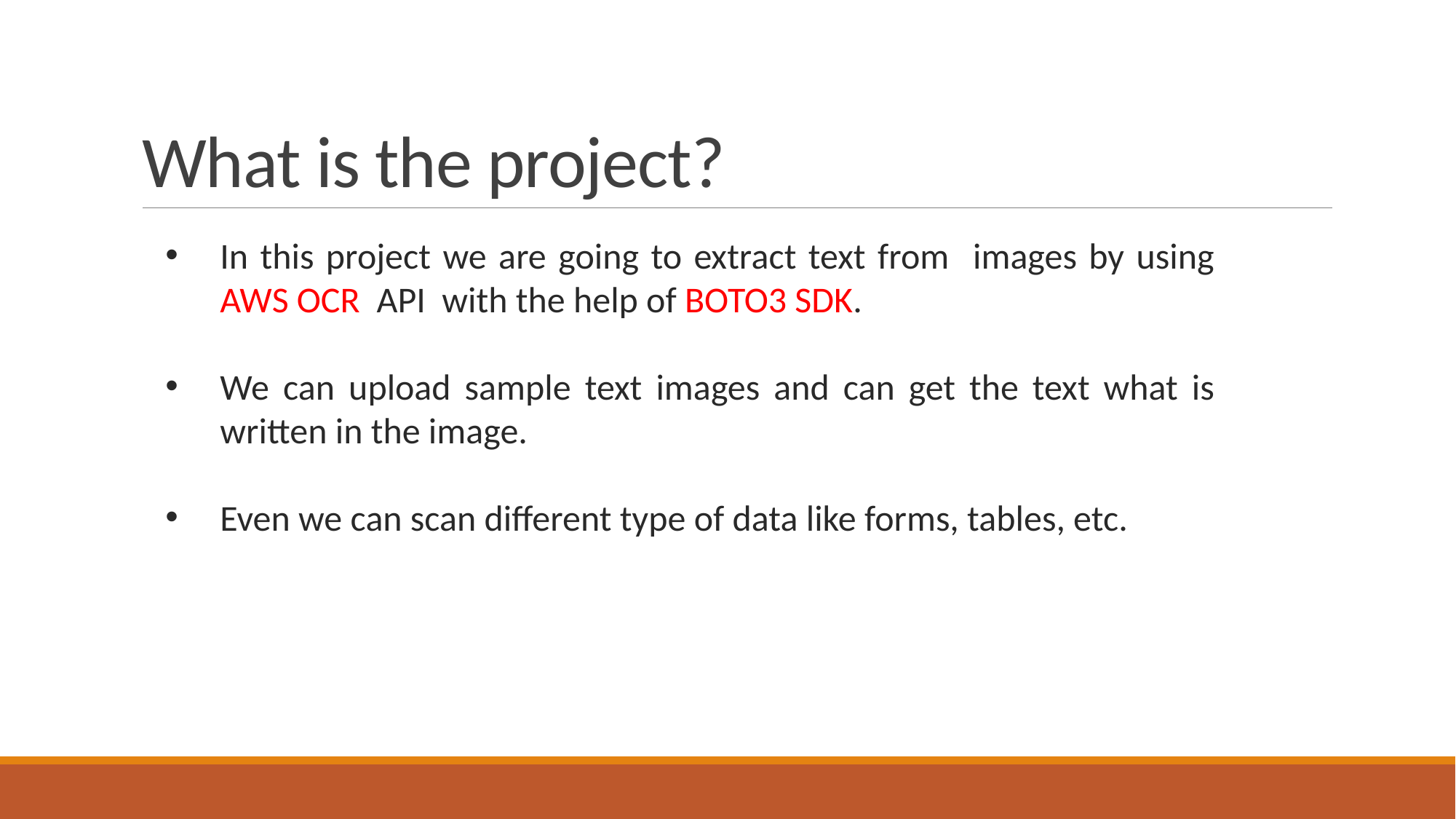

# What is the project?
In this project we are going to extract text from  images by using AWS OCR  API  with the help of BOTO3 SDK.

We can upload sample text images and can get the text what is written in the image.

Even we can scan different type of data like forms, tables, etc.